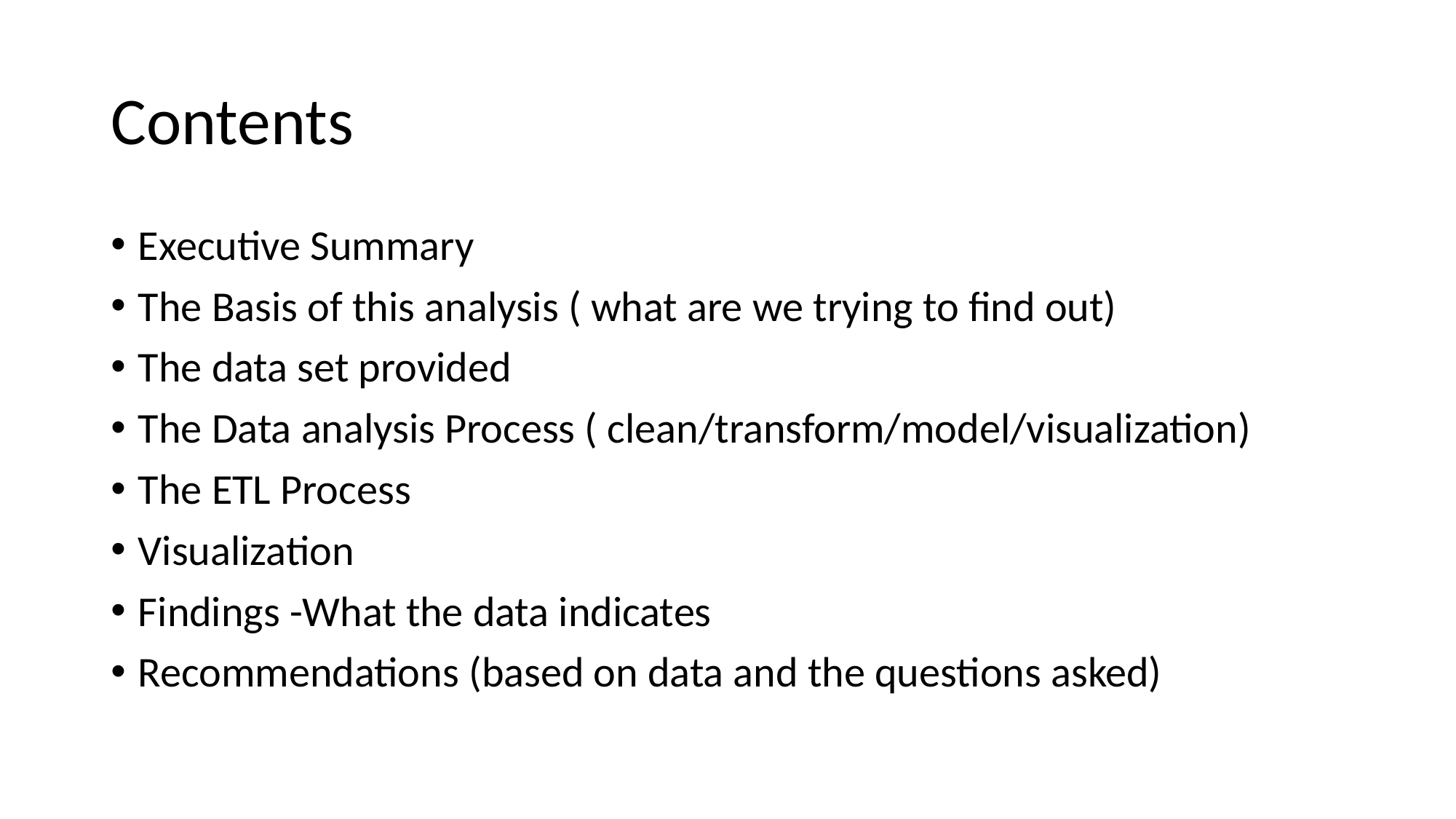

# Contents
Executive Summary
The Basis of this analysis ( what are we trying to find out)
The data set provided
The Data analysis Process ( clean/transform/model/visualization)
The ETL Process
Visualization
Findings -What the data indicates
Recommendations (based on data and the questions asked)